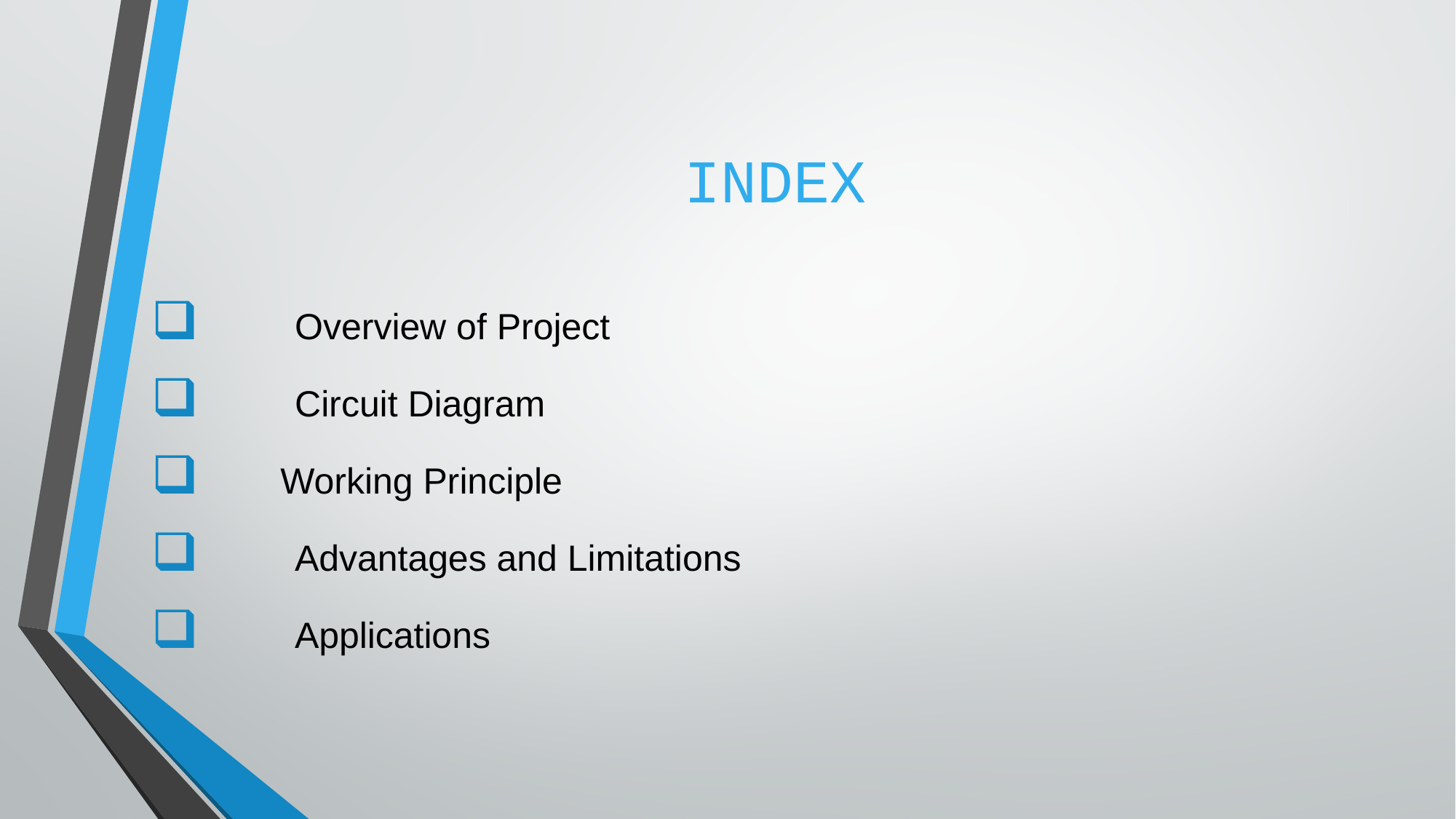

# INDEX
 	Overview of Project
 	Circuit Diagram
        Working Principle
 	Advantages and Limitations
 	Applications